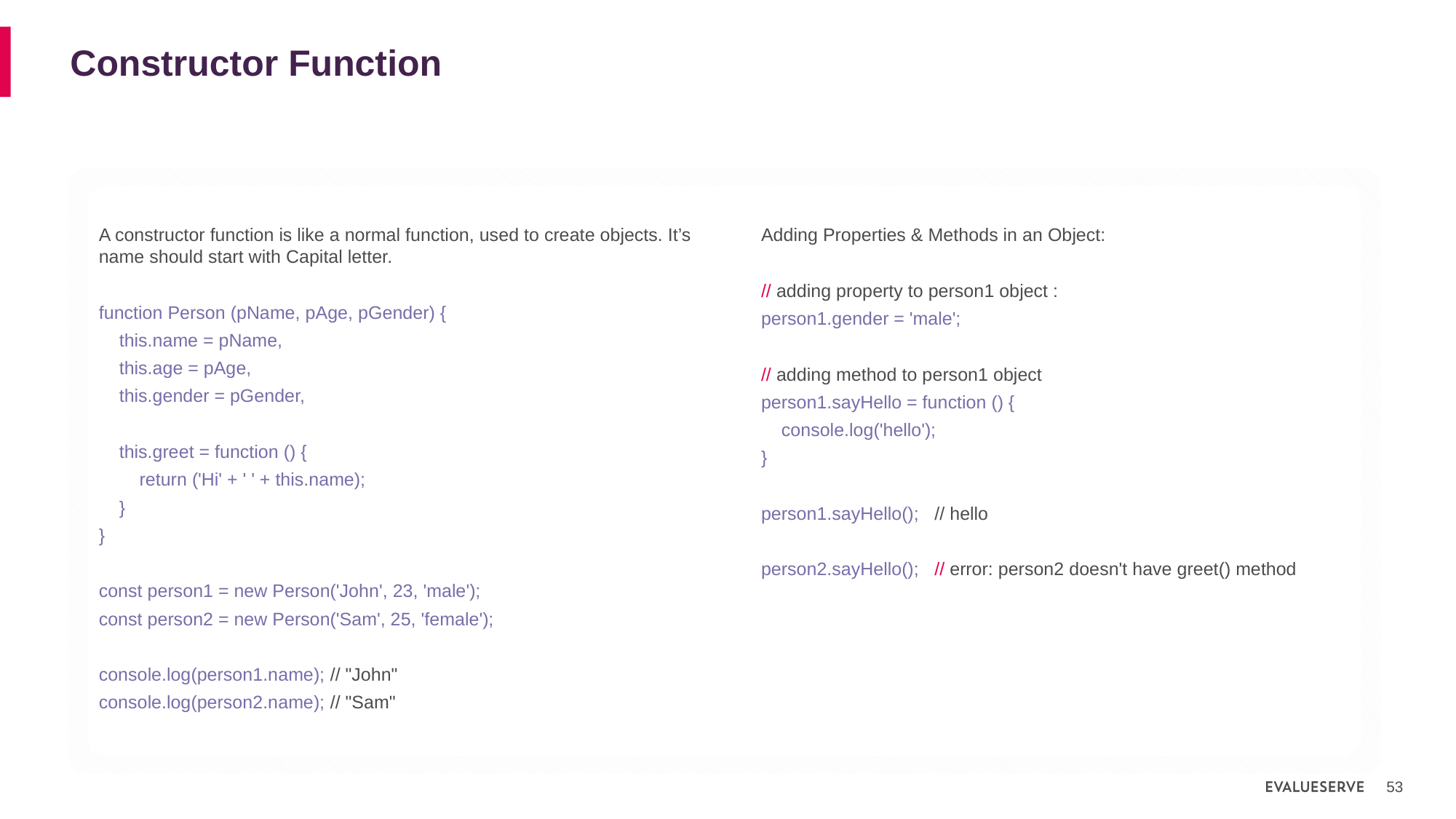

# Constructor Function

A constructor function is like a normal function, used to create objects. It’s name should start with Capital letter.

function Person (pName, pAge, pGender) {
    this.name = pName,
    this.age = pAge,
    this.gender = pGender,

    this.greet = function () {
        return ('Hi' + ' ' + this.name);
    }
}

const person1 = new Person('John', 23, 'male');
const person2 = new Person('Sam', 25, 'female');

console.log(person1.name); // "John"
console.log(person2.name); // "Sam"
Adding Properties & Methods in an Object:

// adding property to person1 object :
person1.gender = 'male';

// adding method to person1 object
person1.sayHello = function () {
    console.log('hello');
}

person1.sayHello();   // hello

person2.sayHello();   // error: person2 doesn't have greet() method
53